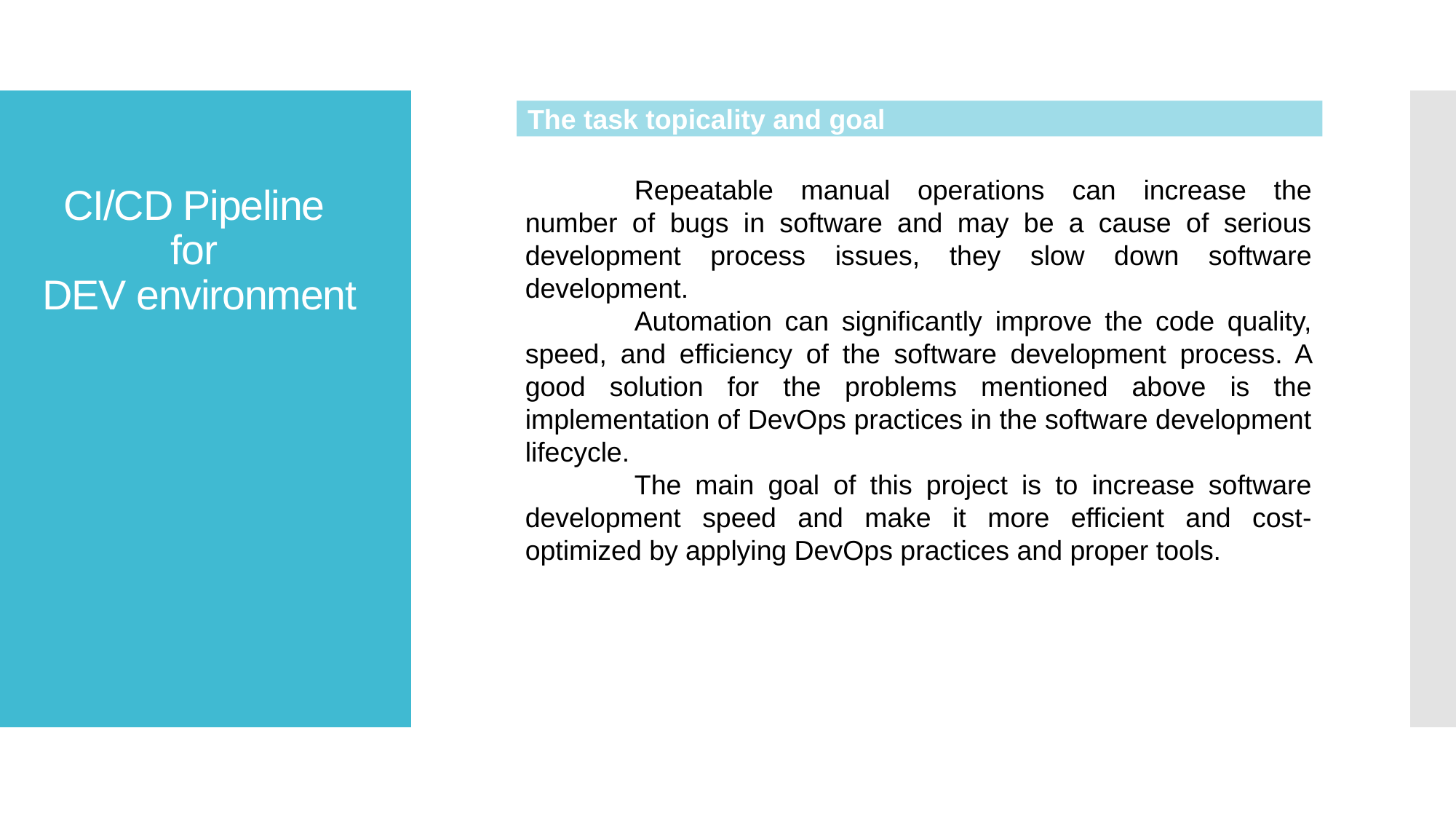

The task topicality and goal
CI/CD Pipeline
for
DEV environment
	Repeatable manual operations can increase the number of bugs in software and may be a cause of serious development process issues, they slow down software development.
	Automation can significantly improve the code quality, speed, and efficiency of the software development process. A good solution for the problems mentioned above is the implementation of DevOps practices in the software development lifecycle.
	The main goal of this project is to increase software development speed and make it more efficient and cost-optimized by applying DevOps practices and proper tools.